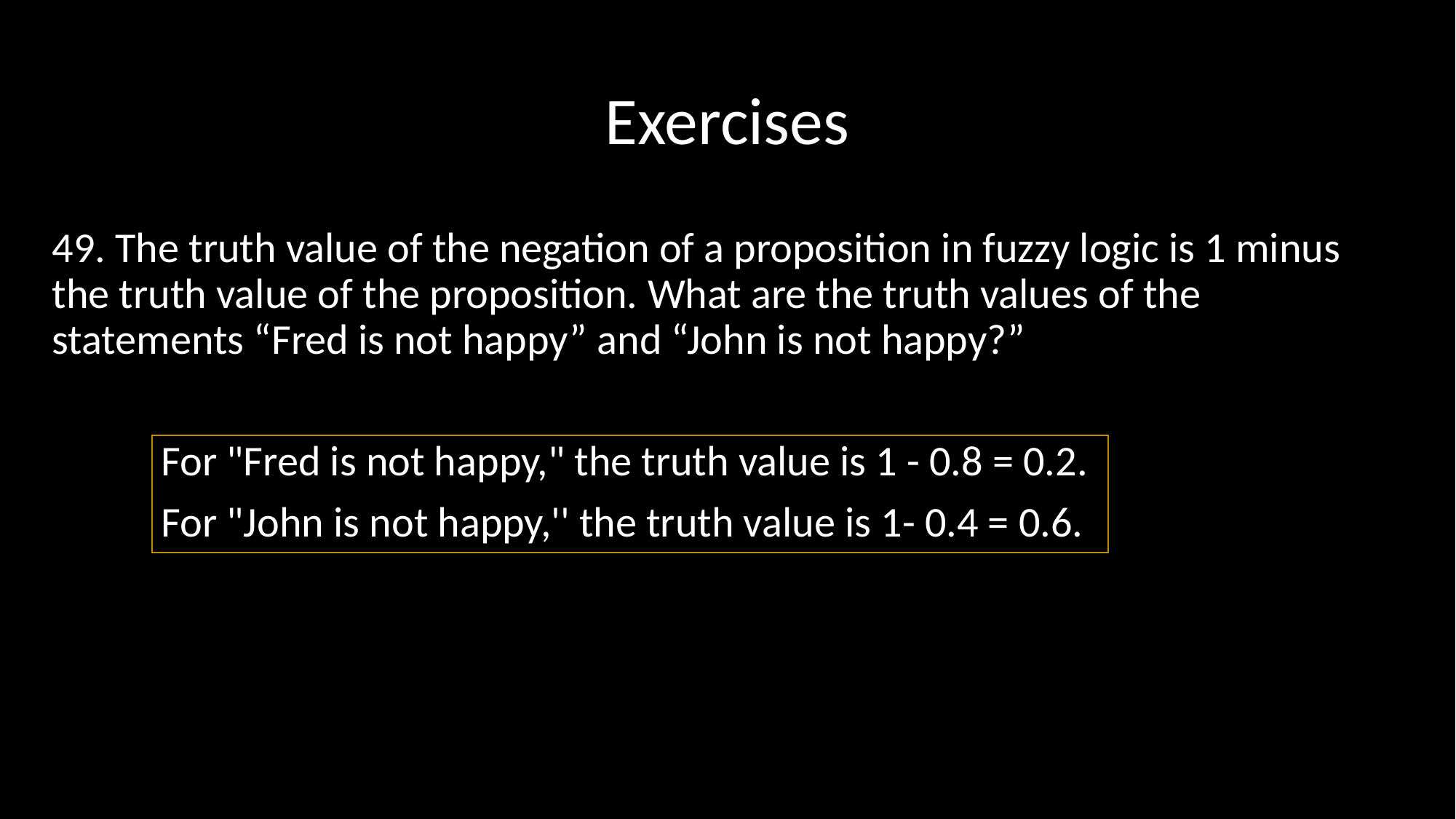

# Exercises
49. The truth value of the negation of a proposition in fuzzy logic is 1 minus the truth value of the proposition. What are the truth values of the statements “Fred is not happy” and “John is not happy?”

	For "Fred is not happy," the truth value is 1 - 0.8 = 0.2.
	For "John is not happy,'' the truth value is 1- 0.4 = 0.6.